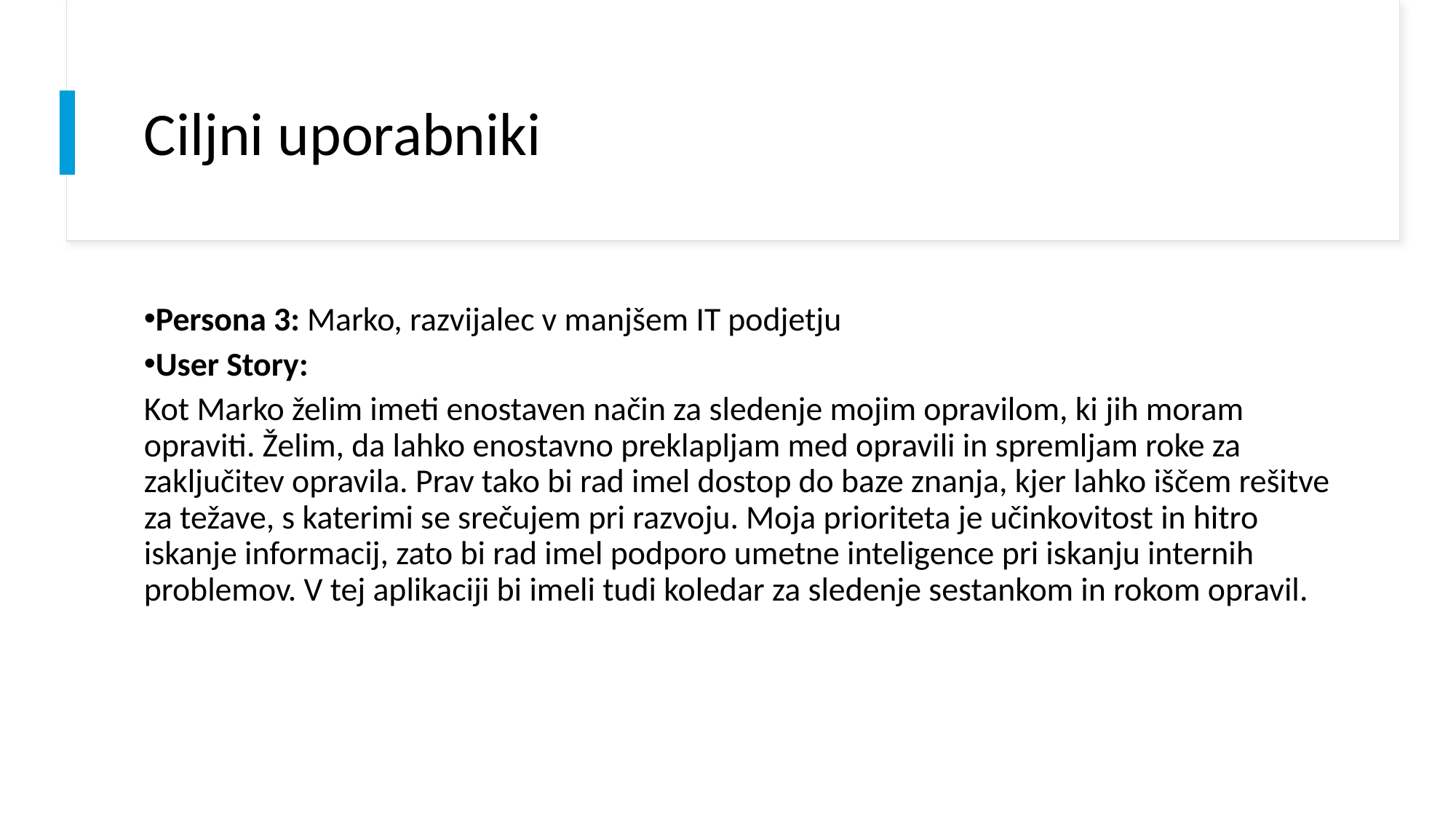

# Ciljni uporabniki

Persona 3: Marko, razvijalec v manjšem IT podjetju
User Story:
Kot Marko želim imeti enostaven način za sledenje mojim opravilom, ki jih moram opraviti. Želim, da lahko enostavno preklapljam med opravili in spremljam roke za zaključitev opravila. Prav tako bi rad imel dostop do baze znanja, kjer lahko iščem rešitve za težave, s katerimi se srečujem pri razvoju. Moja prioriteta je učinkovitost in hitro iskanje informacij, zato bi rad imel podporo umetne inteligence pri iskanju internih problemov. V tej aplikaciji bi imeli tudi koledar za sledenje sestankom in rokom opravil.